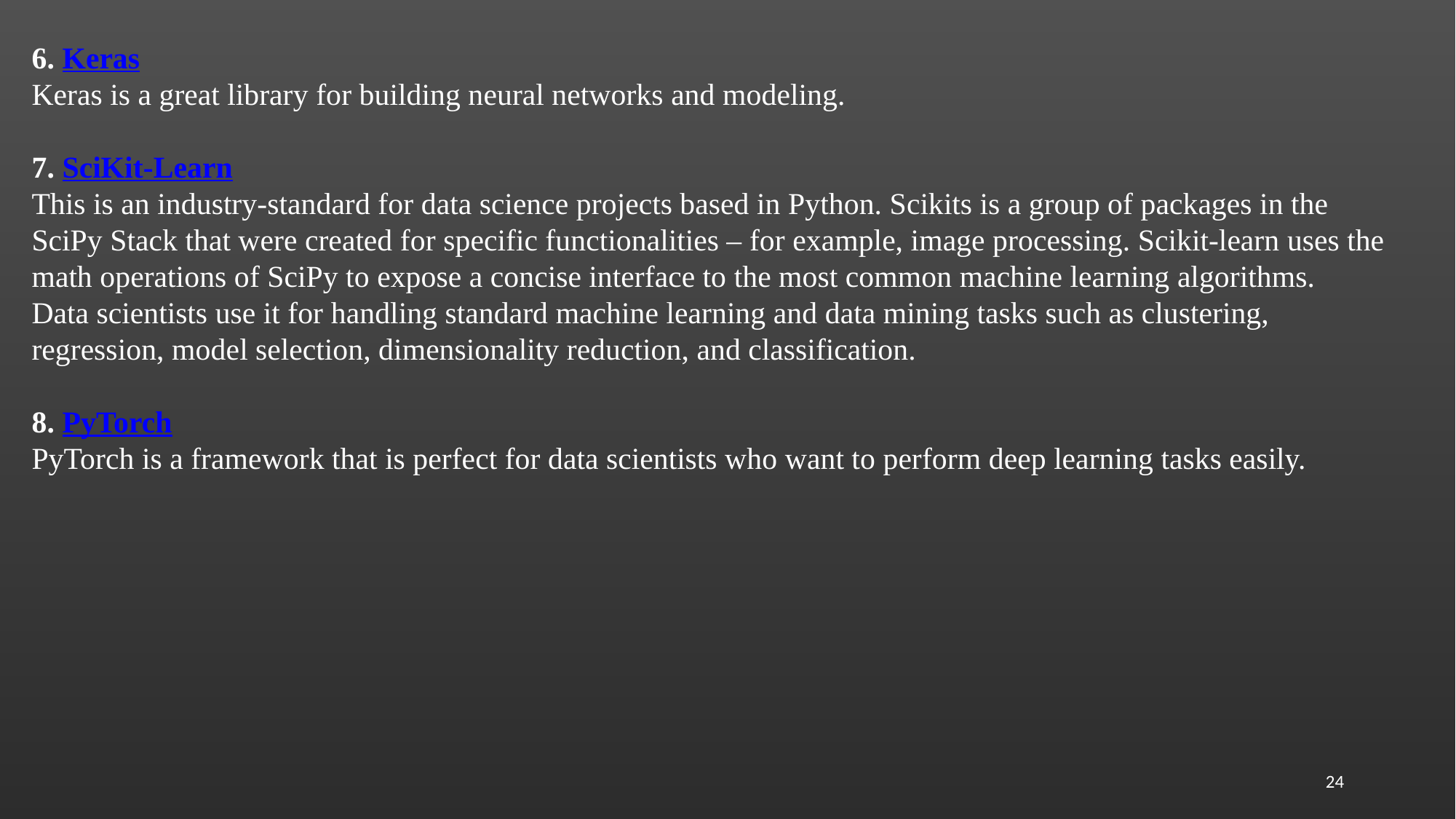

6. Keras
Keras is a great library for building neural networks and modeling.

7. SciKit-Learn
This is an industry-standard for data science projects based in Python. Scikits is a group of packages in the SciPy Stack that were created for specific functionalities – for example, image processing. Scikit-learn uses the math operations of SciPy to expose a concise interface to the most common machine learning algorithms.
Data scientists use it for handling standard machine learning and data mining tasks such as clustering, regression, model selection, dimensionality reduction, and classification.

8. PyTorch
PyTorch is a framework that is perfect for data scientists who want to perform deep learning tasks easily.

24